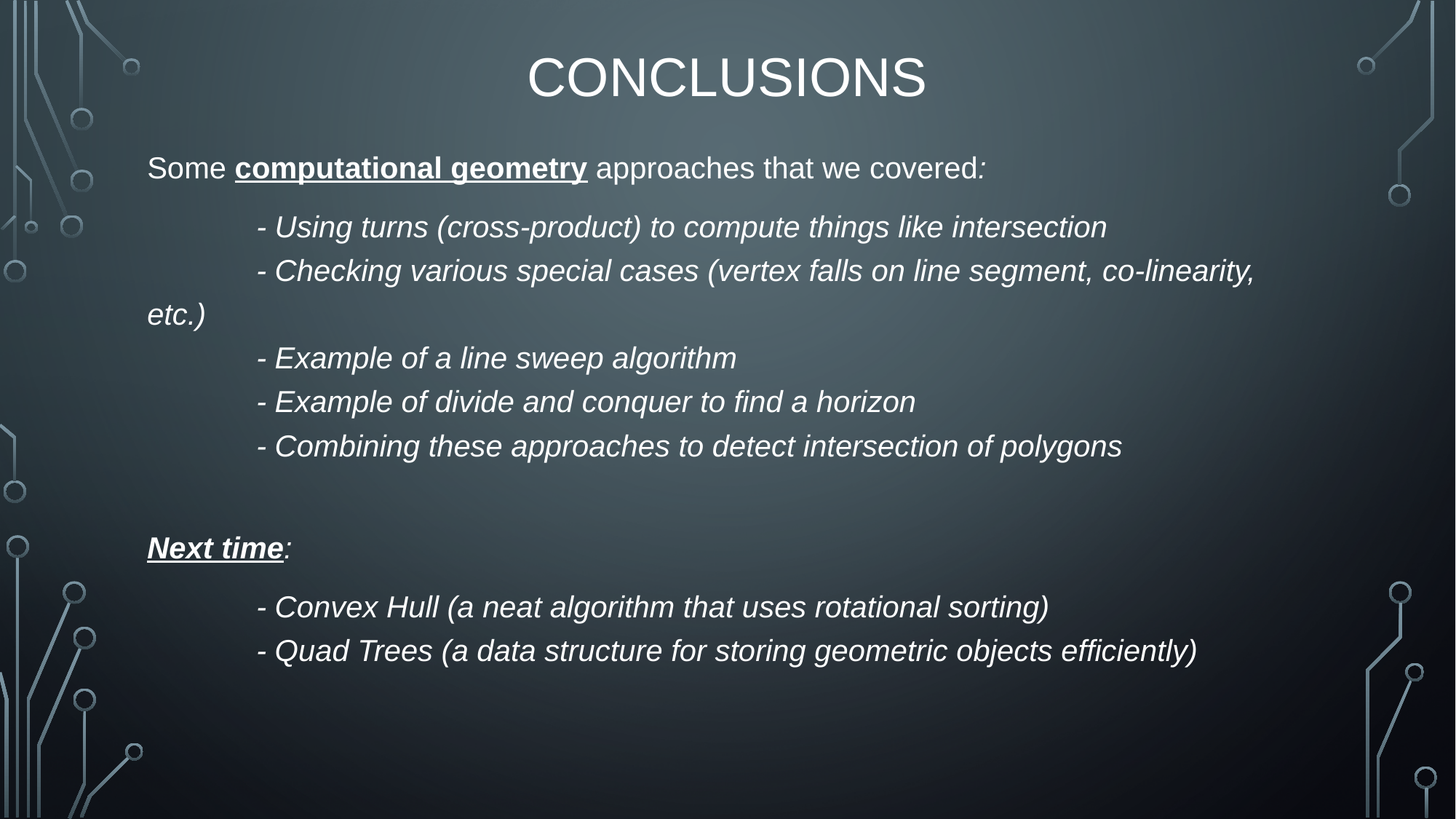

# Conclusions
Some computational geometry approaches that we covered:
	- Using turns (cross-product) to compute things like intersection
	- Checking various special cases (vertex falls on line segment, co-linearity, etc.)
	- Example of a line sweep algorithm
	- Example of divide and conquer to find a horizon
	- Combining these approaches to detect intersection of polygons
Next time:
	- Convex Hull (a neat algorithm that uses rotational sorting)
	- Quad Trees (a data structure for storing geometric objects efficiently)